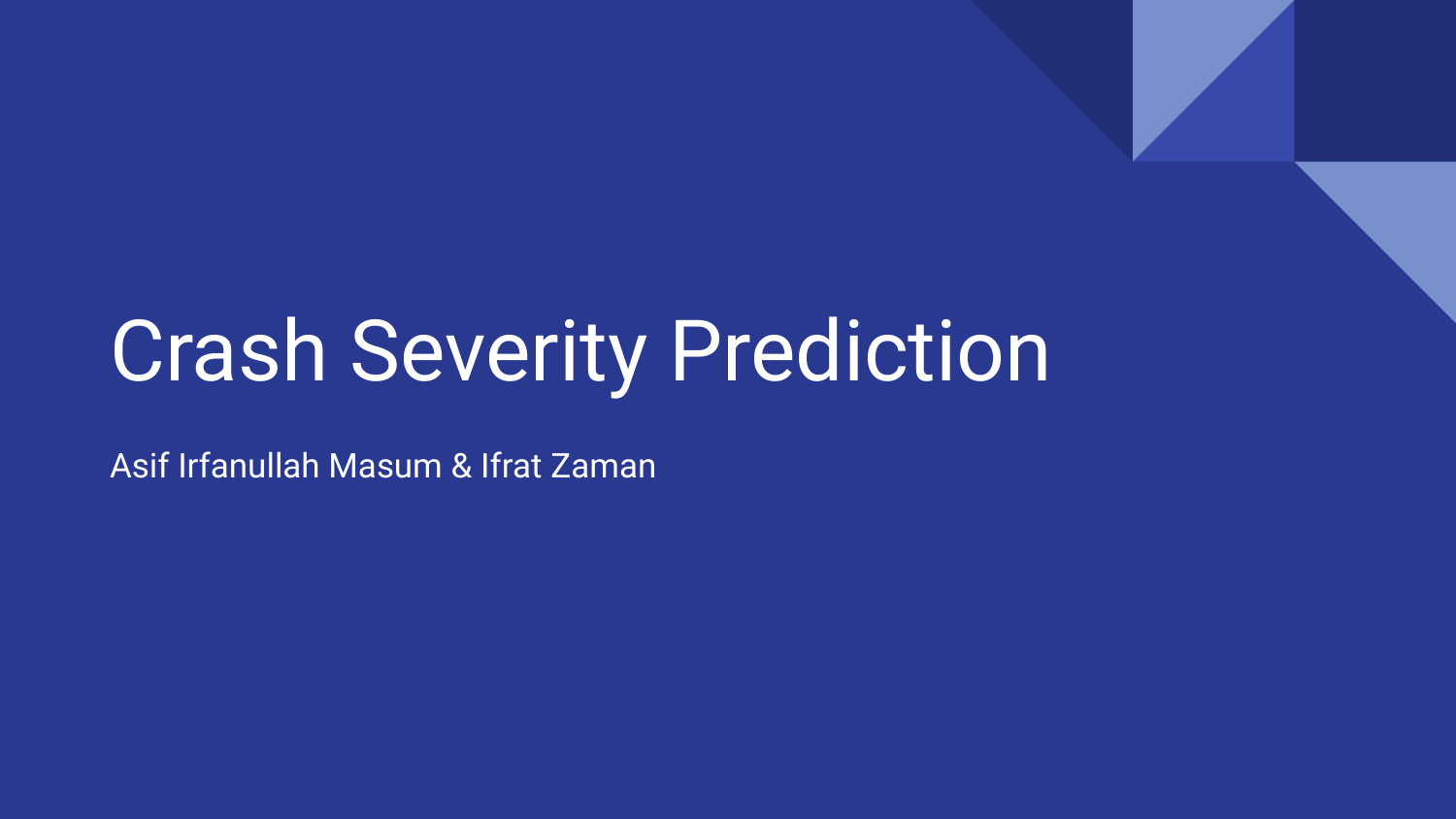

# Crash Severity Prediction
Asif Irfanullah Masum & Ifrat Zaman